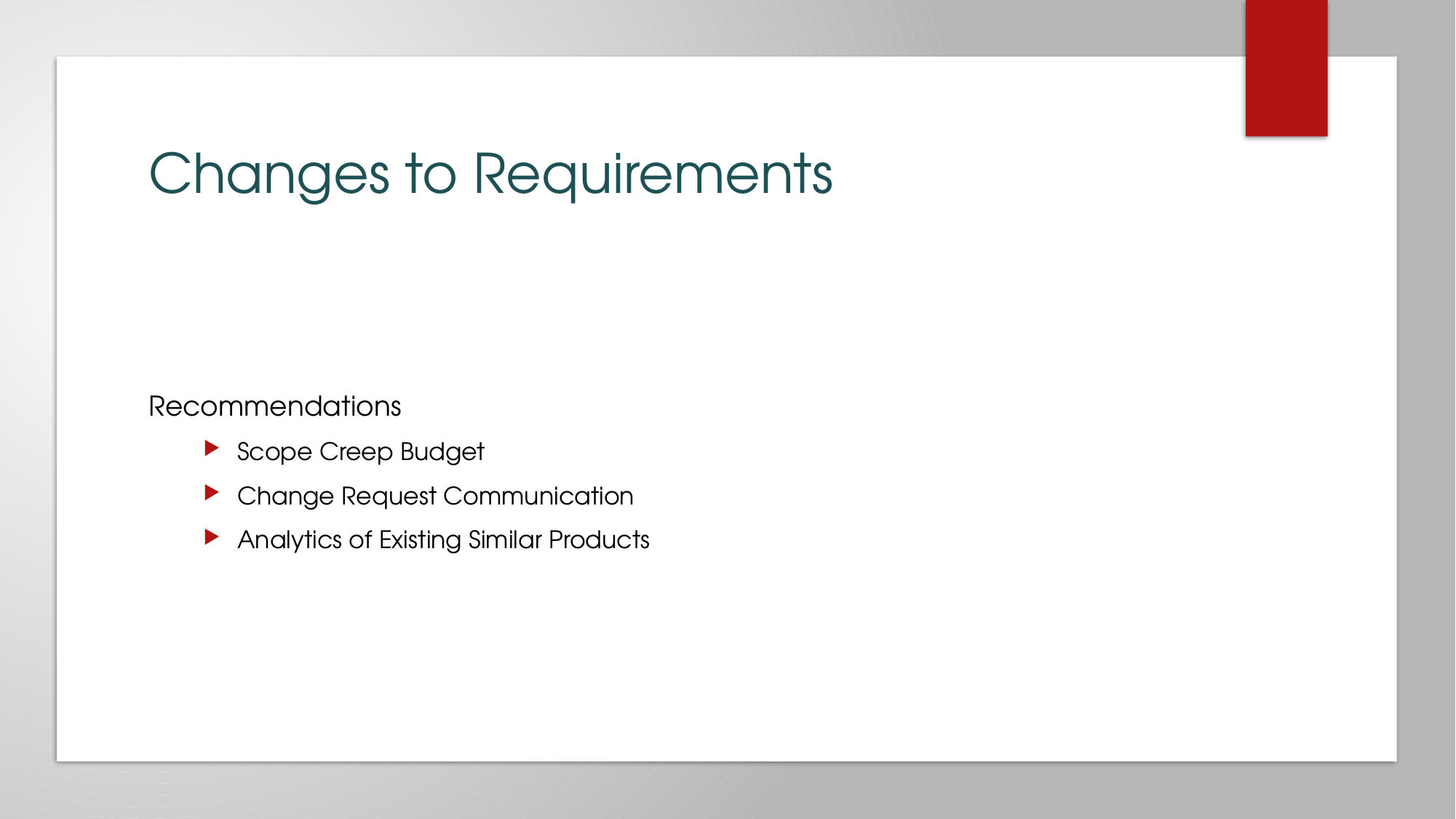

# Changes to Requirements
Recommendations
Scope Creep Budget
Change Request Communication
Analytics of Existing Similar Products